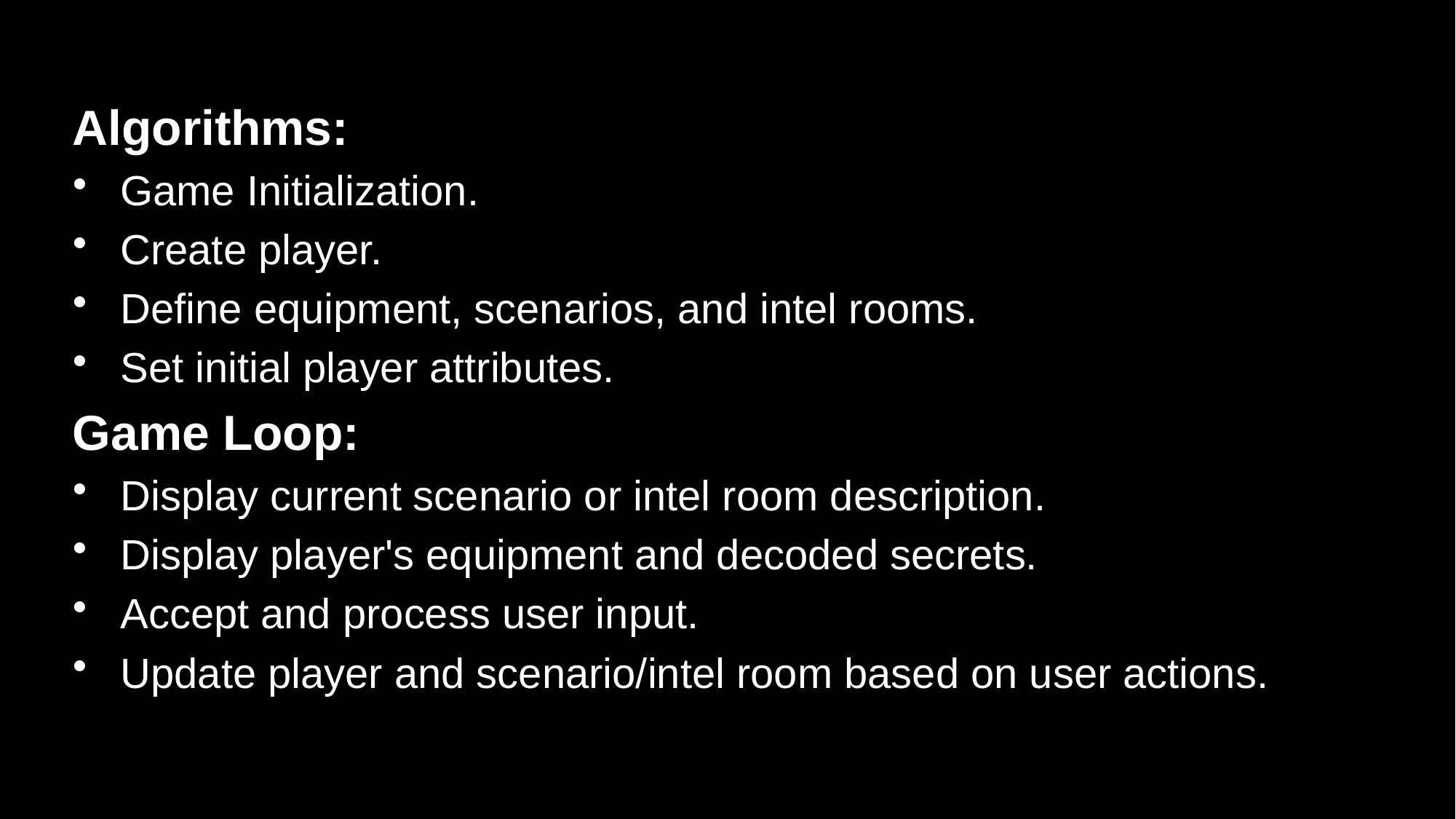

Algorithms:
Game Initialization.
Create player.
Define equipment, scenarios, and intel rooms.
Set initial player attributes.
Game Loop:
Display current scenario or intel room description.
Display player's equipment and decoded secrets.
Accept and process user input.
Update player and scenario/intel room based on user actions.